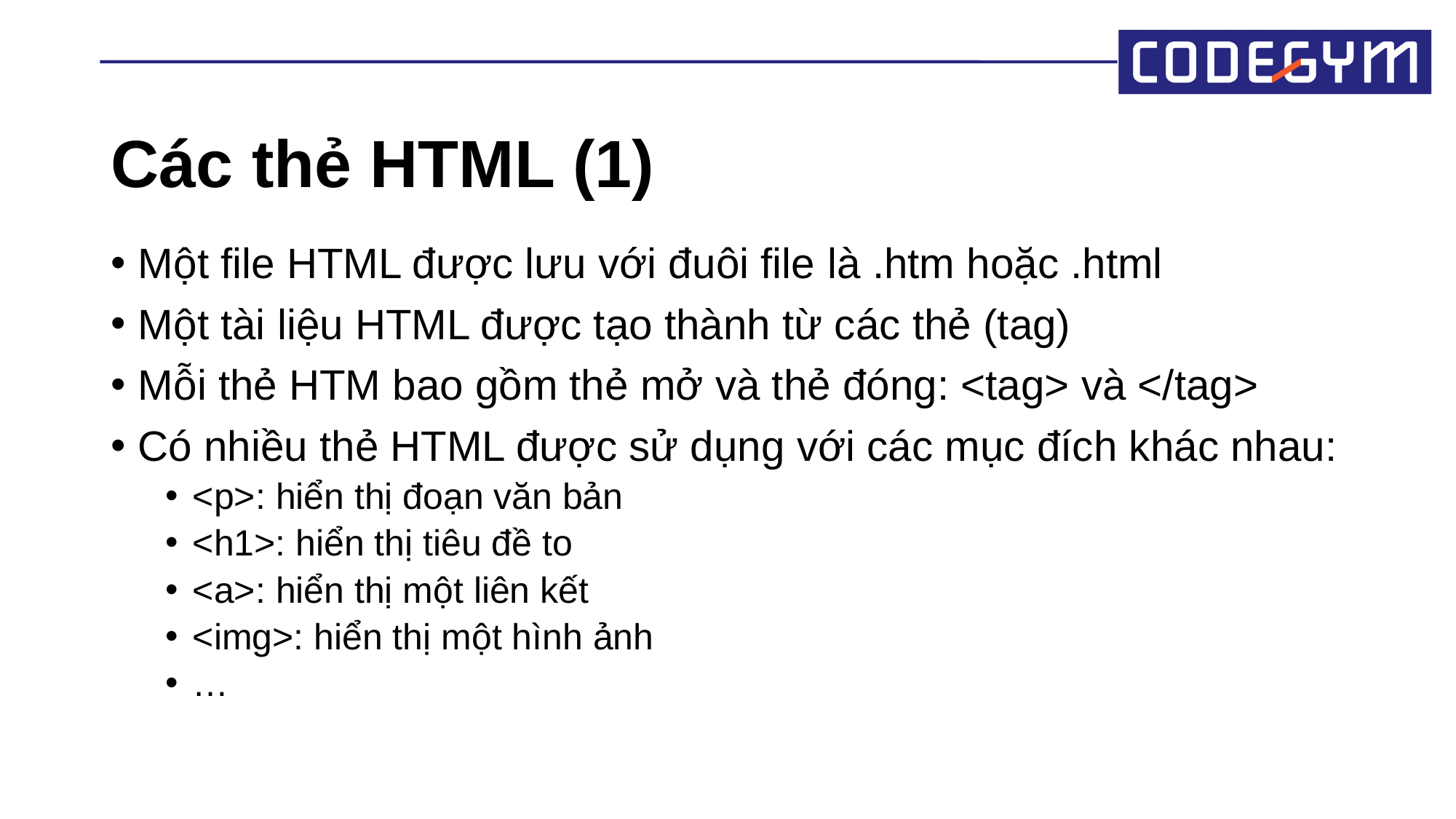

# Các thẻ HTML (1)
Một file HTML được lưu với đuôi file là .htm hoặc .html
Một tài liệu HTML được tạo thành từ các thẻ (tag)
Mỗi thẻ HTM bao gồm thẻ mở và thẻ đóng: <tag> và </tag>
Có nhiều thẻ HTML được sử dụng với các mục đích khác nhau:
<p>: hiển thị đoạn văn bản
<h1>: hiển thị tiêu đề to
<a>: hiển thị một liên kết
<img>: hiển thị một hình ảnh
…